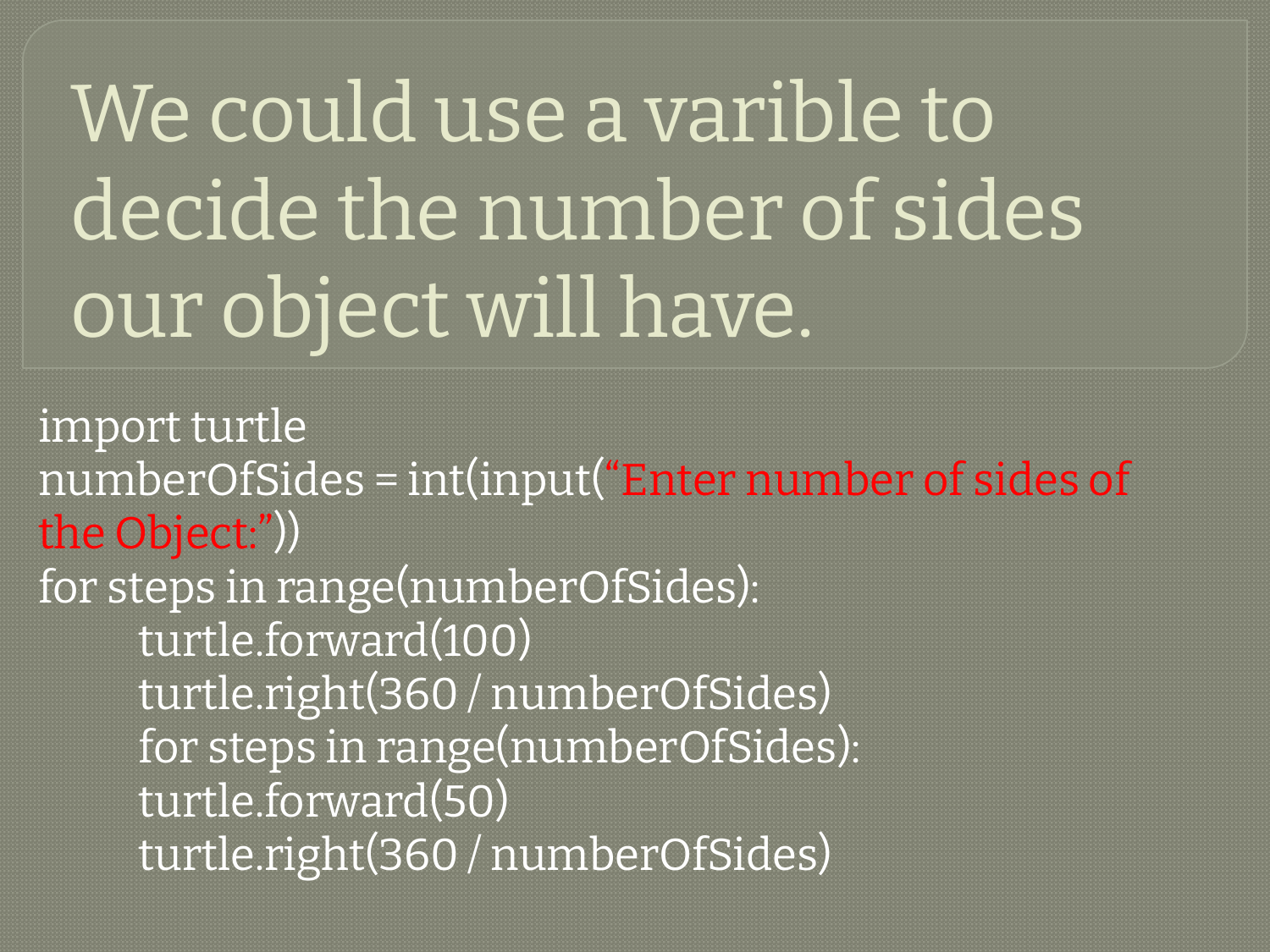

# We could use a varible to decide the number of sides our object will have.
import turtle
numberOfSides = int(input(“Enter number of sides of the Object:”))
for steps in range(numberOfSides):
	turtle.forward(100)
	turtle.right(360 / numberOfSides)
	for steps in range(numberOfSides):
		turtle.forward(50)
		turtle.right(360 / numberOfSides)